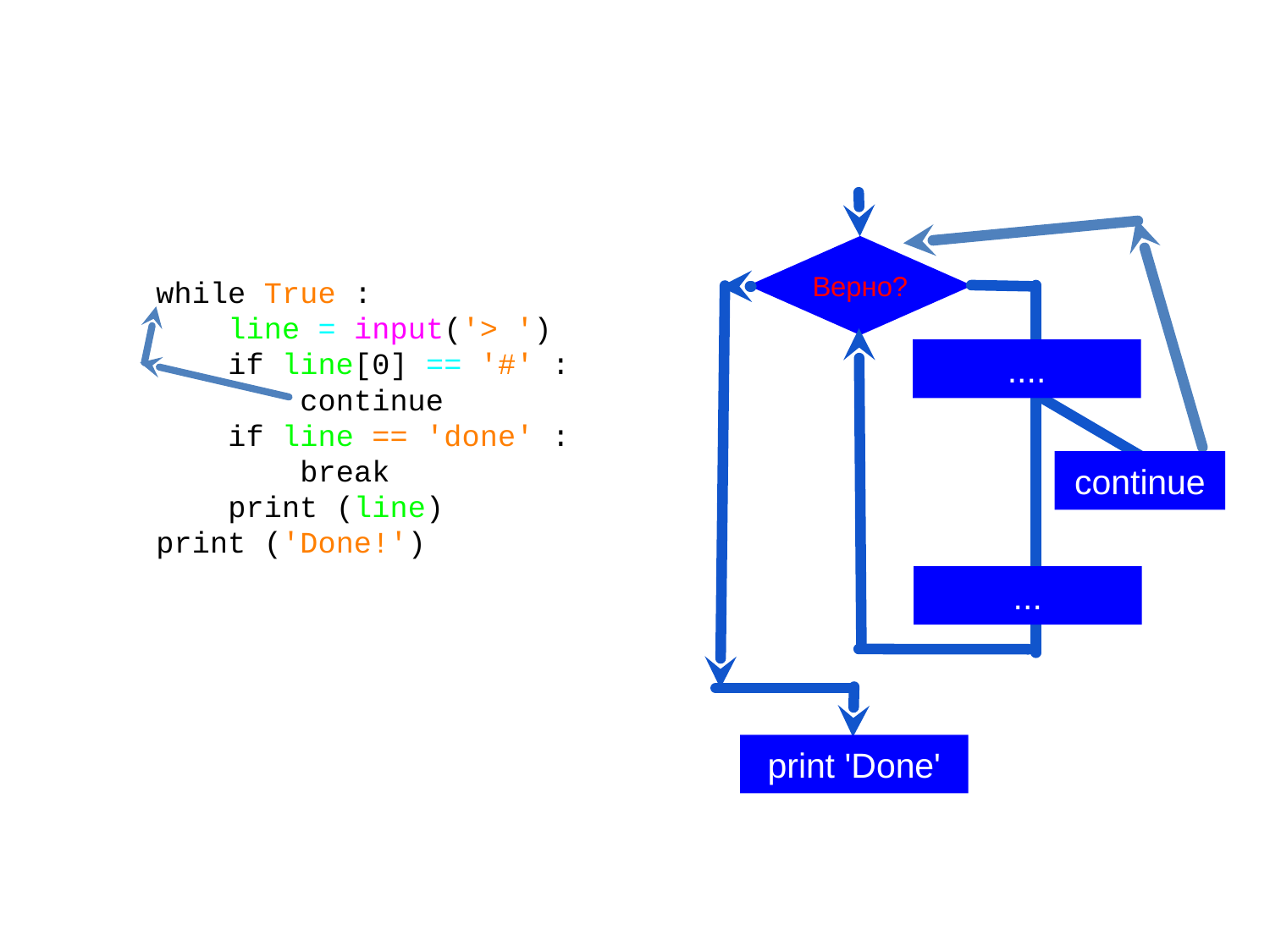

Нет
Верно?
while True :
    line = input('> ')
    if line[0] == '#' :
        continue
    if line == 'done' :
        break
    print (line)
print ('Done!')
Да
....
continue
...
print 'Done'